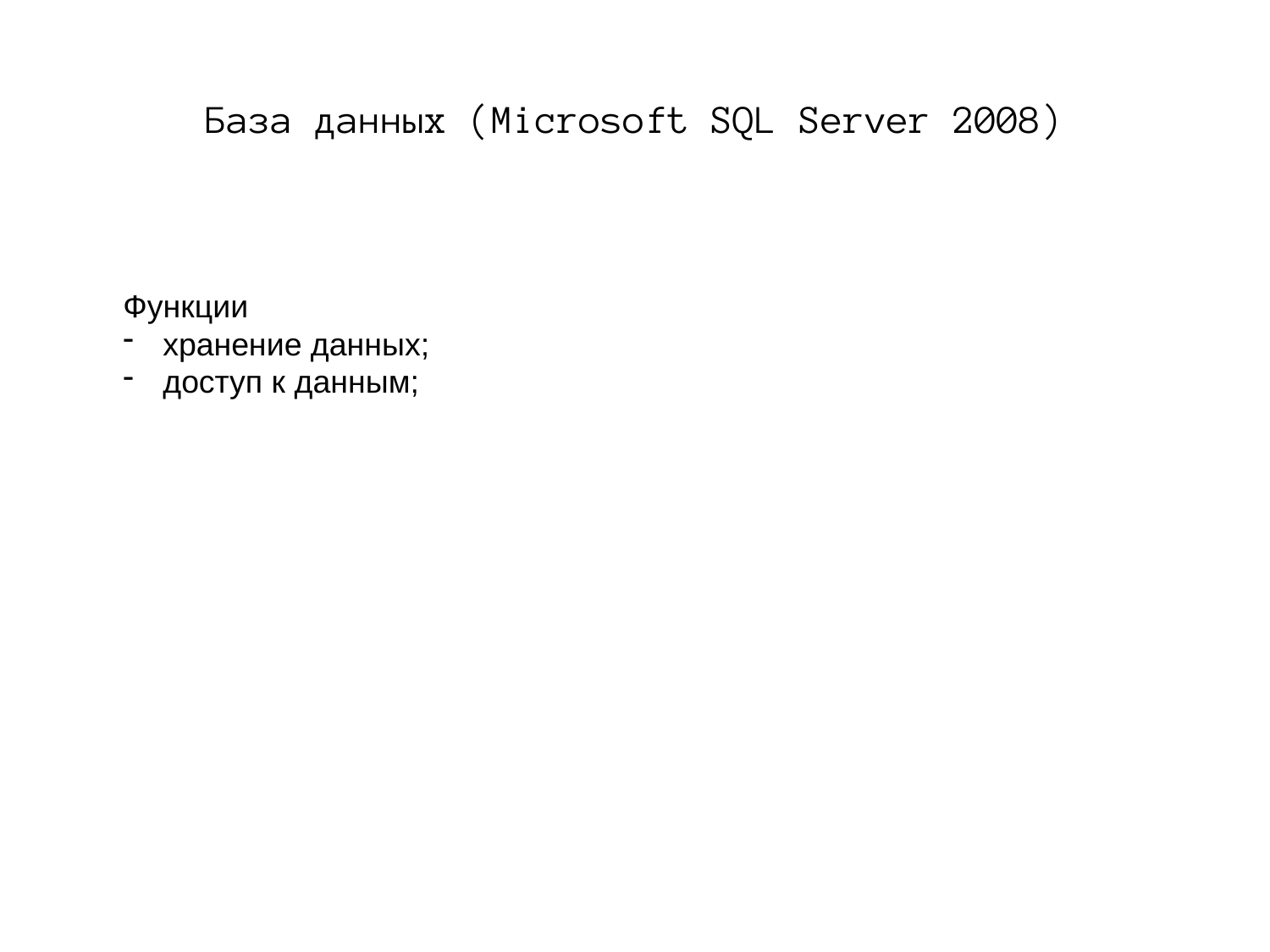

# База данных (Microsoft SQL Server 2008)
Функции
хранение данных;
доступ к данным;